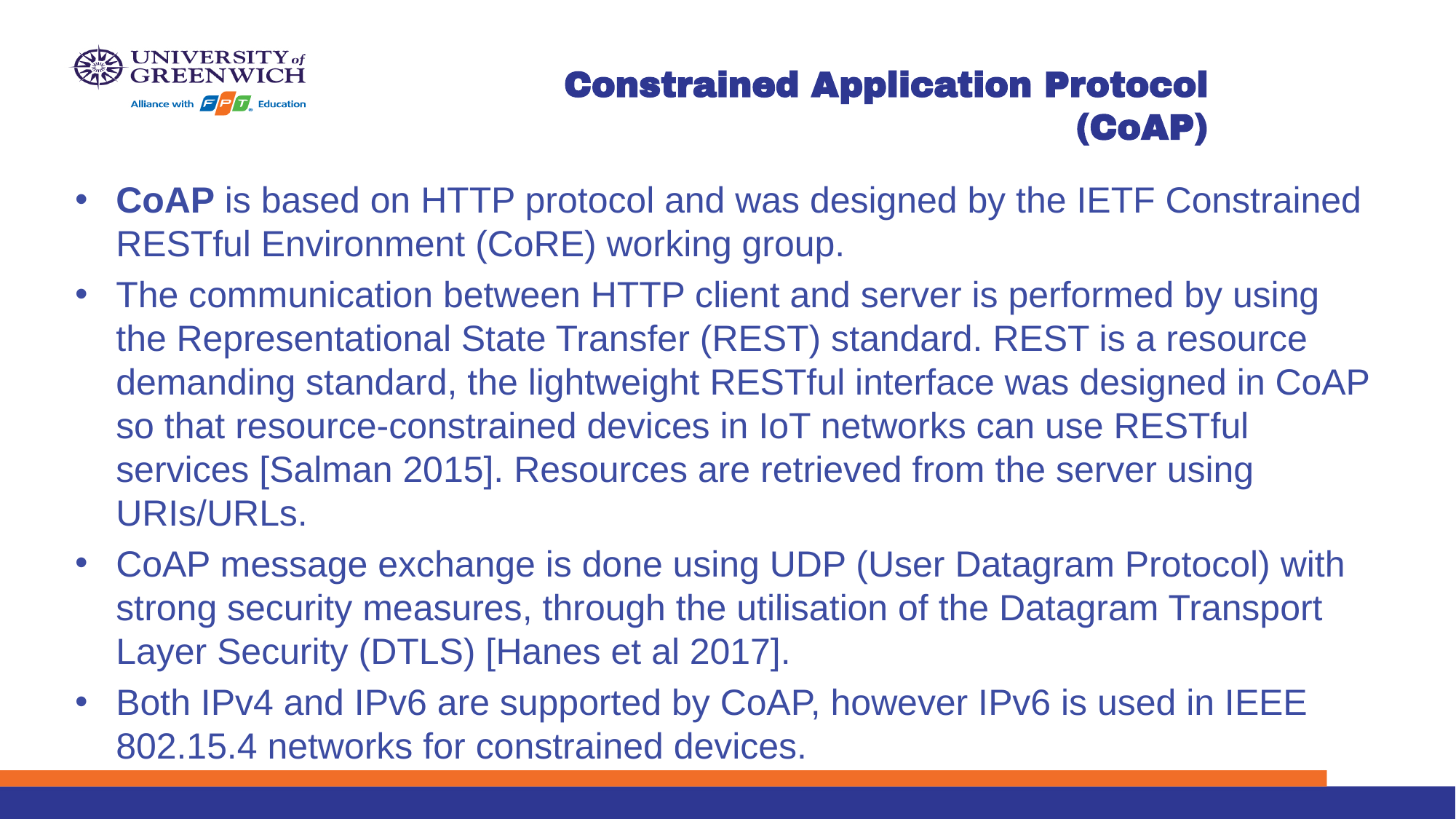

# Constrained Application Protocol (CoAP)
CoAP is based on HTTP protocol and was designed by the IETF Constrained RESTful Environment (CoRE) working group.
The communication between HTTP client and server is performed by using the Representational State Transfer (REST) standard. REST is a resource demanding standard, the lightweight RESTful interface was designed in CoAP so that resource-constrained devices in IoT networks can use RESTful services [Salman 2015]. Resources are retrieved from the server using URIs/URLs.
CoAP message exchange is done using UDP (User Datagram Protocol) with strong security measures, through the utilisation of the Datagram Transport Layer Security (DTLS) [Hanes et al 2017].
Both IPv4 and IPv6 are supported by CoAP, however IPv6 is used in IEEE 802.15.4 networks for constrained devices.